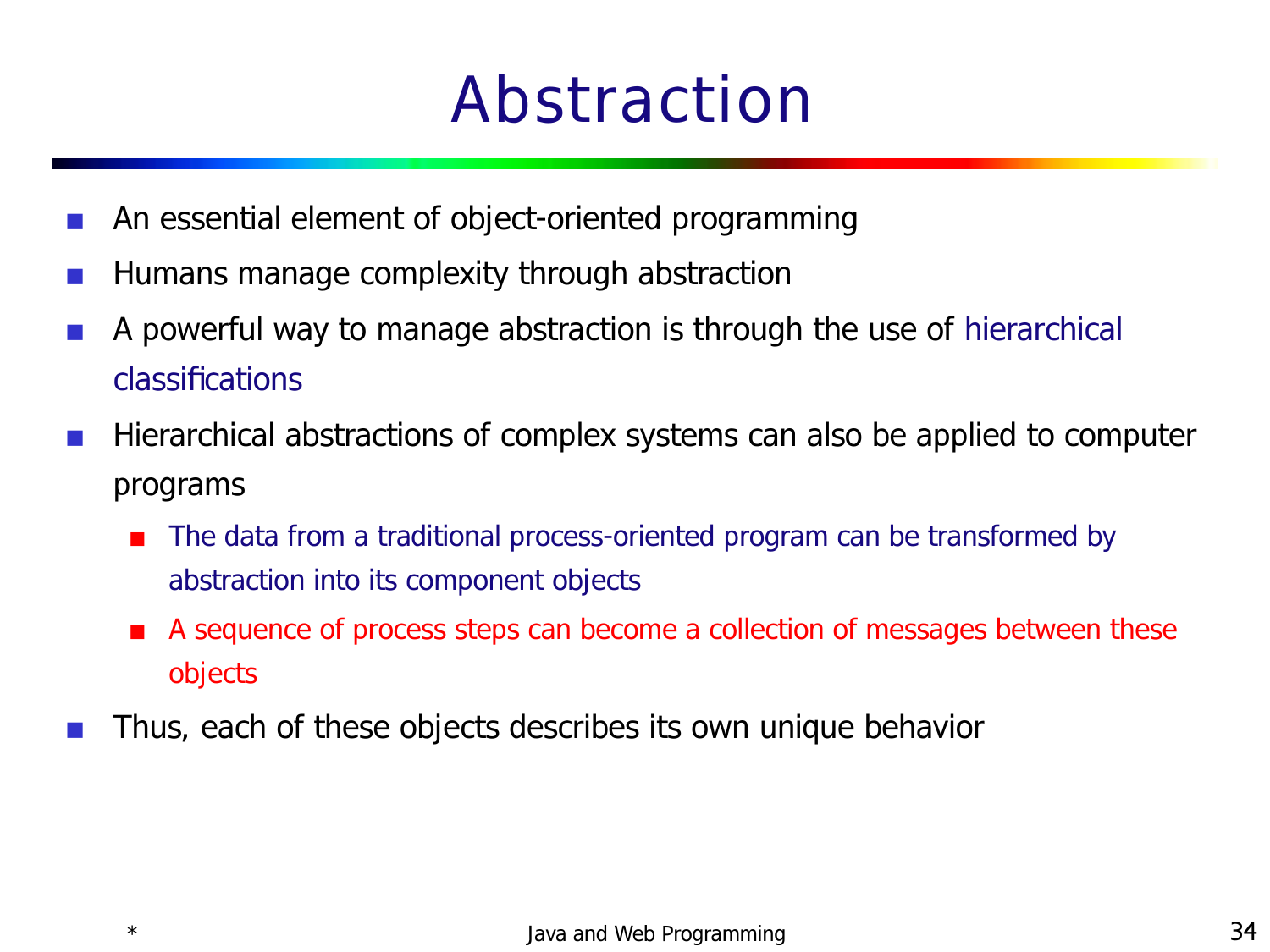

# Abstraction
An essential element of object-oriented programming
Humans manage complexity through abstraction
A powerful way to manage abstraction is through the use of hierarchical classifications
Hierarchical abstractions of complex systems can also be applied to computer programs
The data from a traditional process-oriented program can be transformed by abstraction into its component objects
A sequence of process steps can become a collection of messages between these objects
Thus, each of these objects describes its own unique behavior
*
34
Java and Web Programming